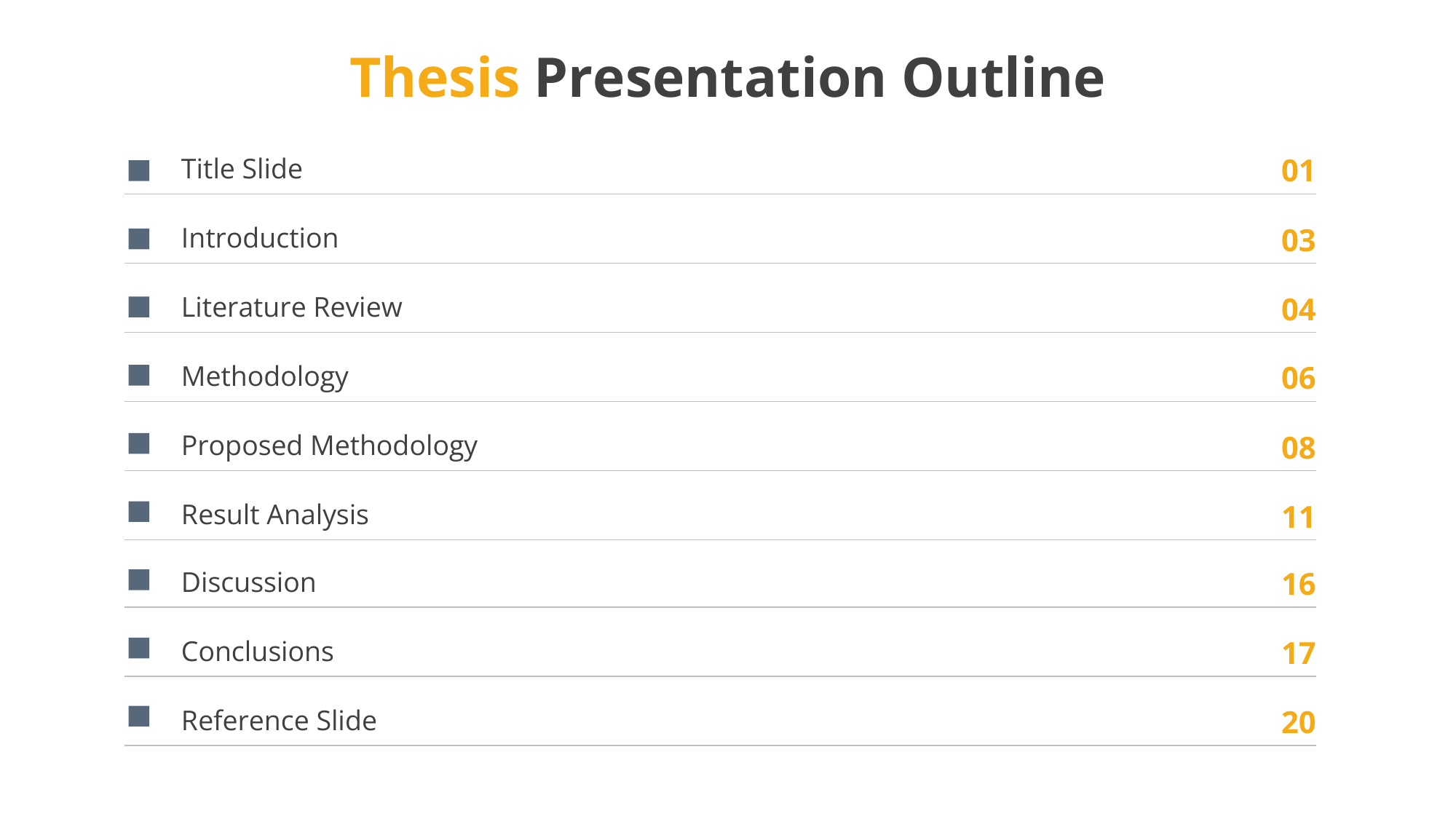

# Thesis Presentation Outline
Title Slide
01

Introduction
03

Literature Review
04

Methodology
06

Proposed Methodology
08

Result Analysis
11

Discussion
16

Conclusions
17

Reference Slide
20